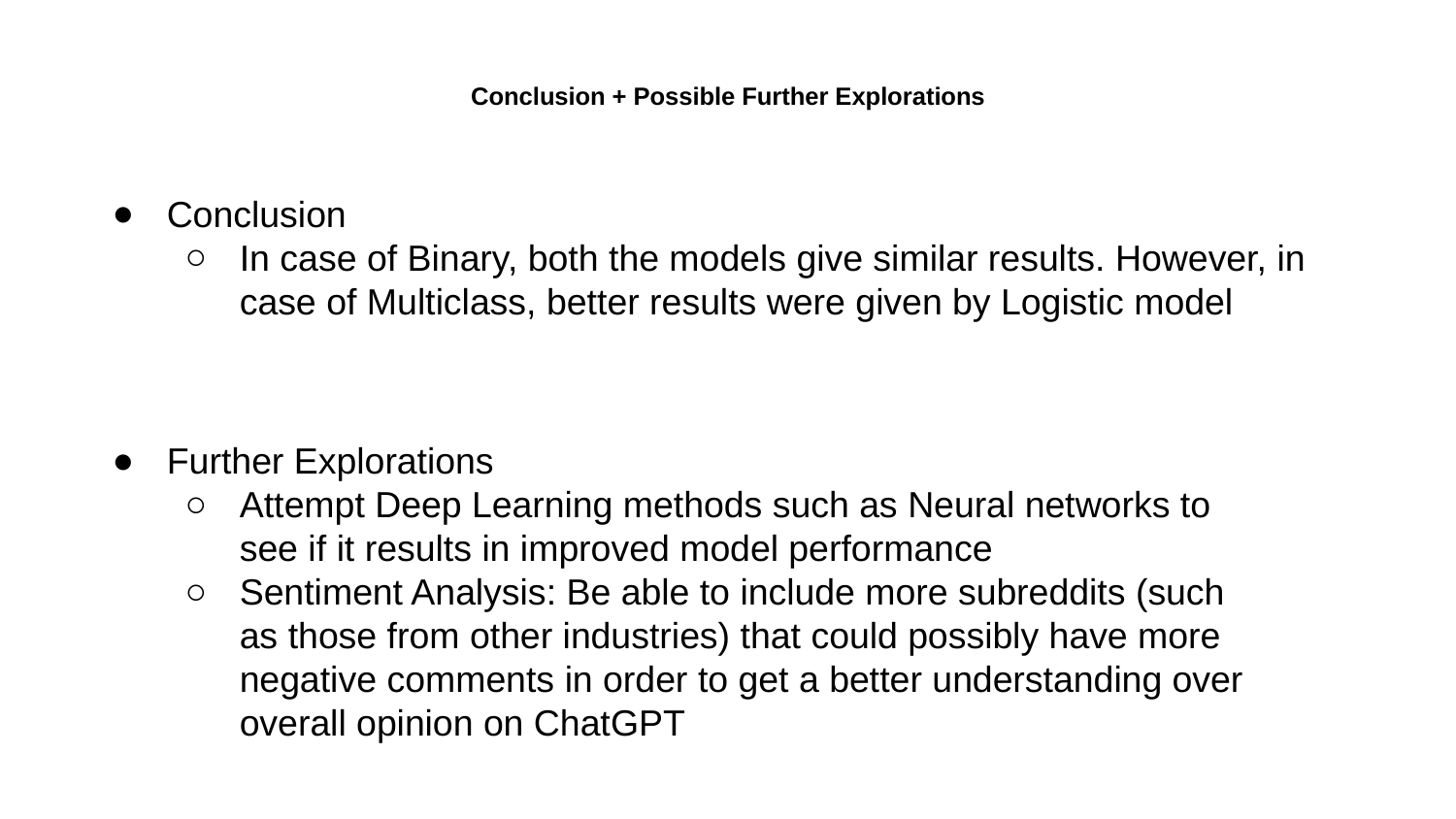

# Conclusion + Possible Further Explorations
Conclusion
In case of Binary, both the models give similar results. However, in case of Multiclass, better results were given by Logistic model

Further Explorations
Attempt Deep Learning methods such as Neural networks to see if it results in improved model performance
Sentiment Analysis: Be able to include more subreddits (such as those from other industries) that could possibly have more negative comments in order to get a better understanding over overall opinion on ChatGPT